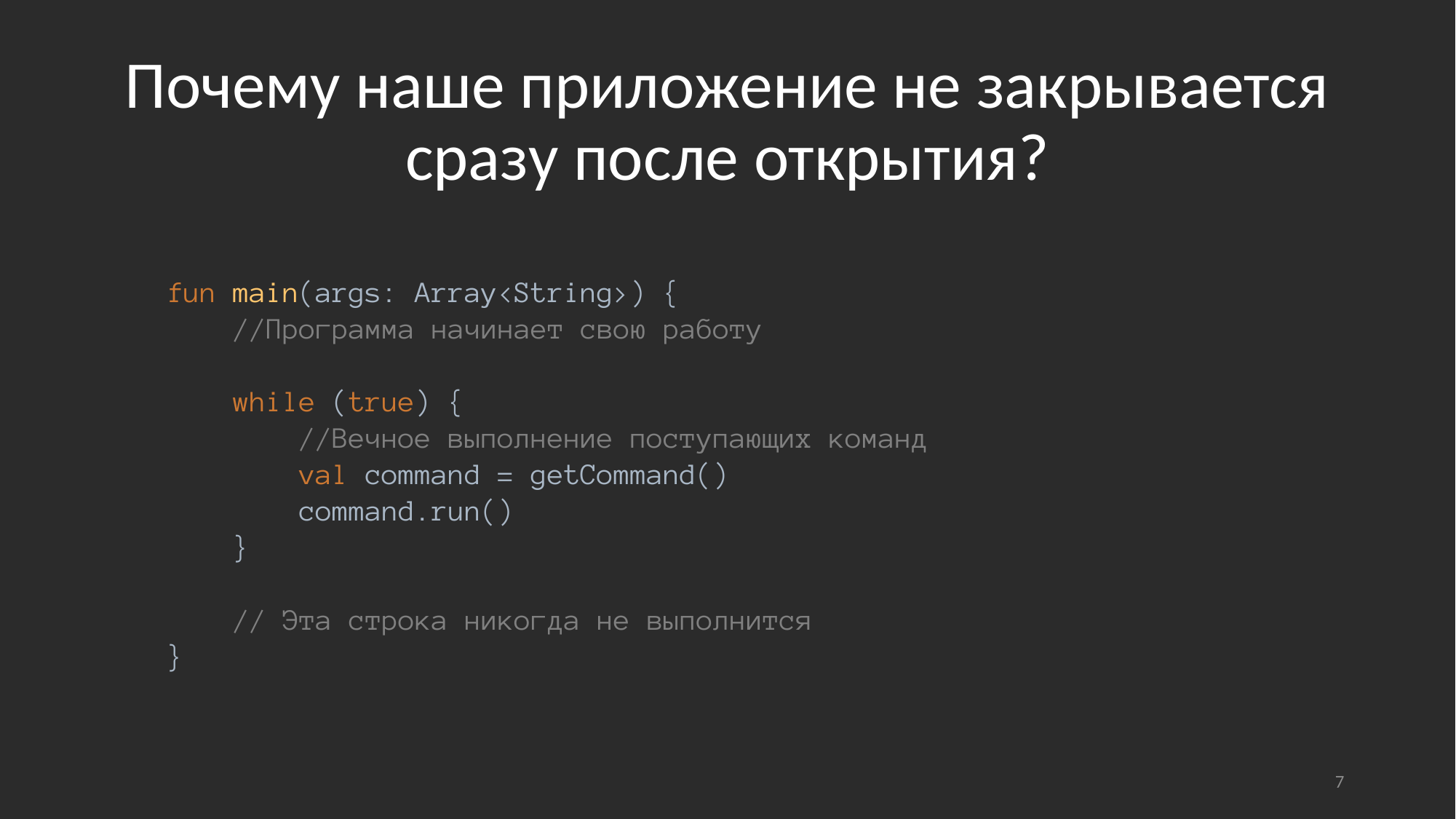

# Почему наше приложение не закрывается сразу после открытия?
fun main(args: Array<String>) {
    //Программа начинает свою работу
    ...
    //Программа заканчивает работу
}
fun main(args: Array<String>) {
    //Программа начинает свою работу
    while (true) {
        //Вечное выполнение поступающих команд
        val command = getCommand()
        command.run()
    }
    // Эта строка никогда не выполнится
}
7